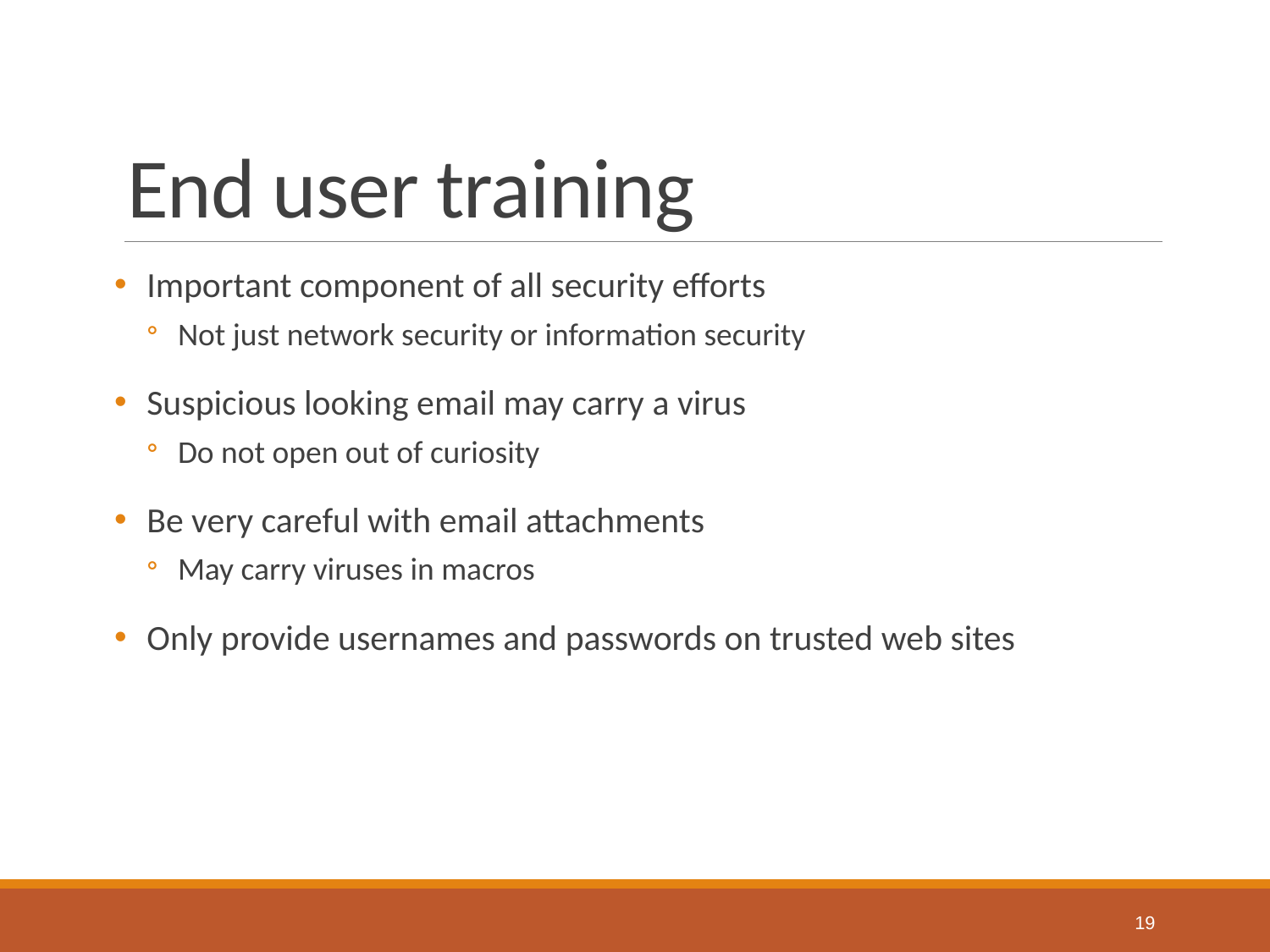

# End user training
Important component of all security efforts
Not just network security or information security
Suspicious looking email may carry a virus
Do not open out of curiosity
Be very careful with email attachments
May carry viruses in macros
Only provide usernames and passwords on trusted web sites
19